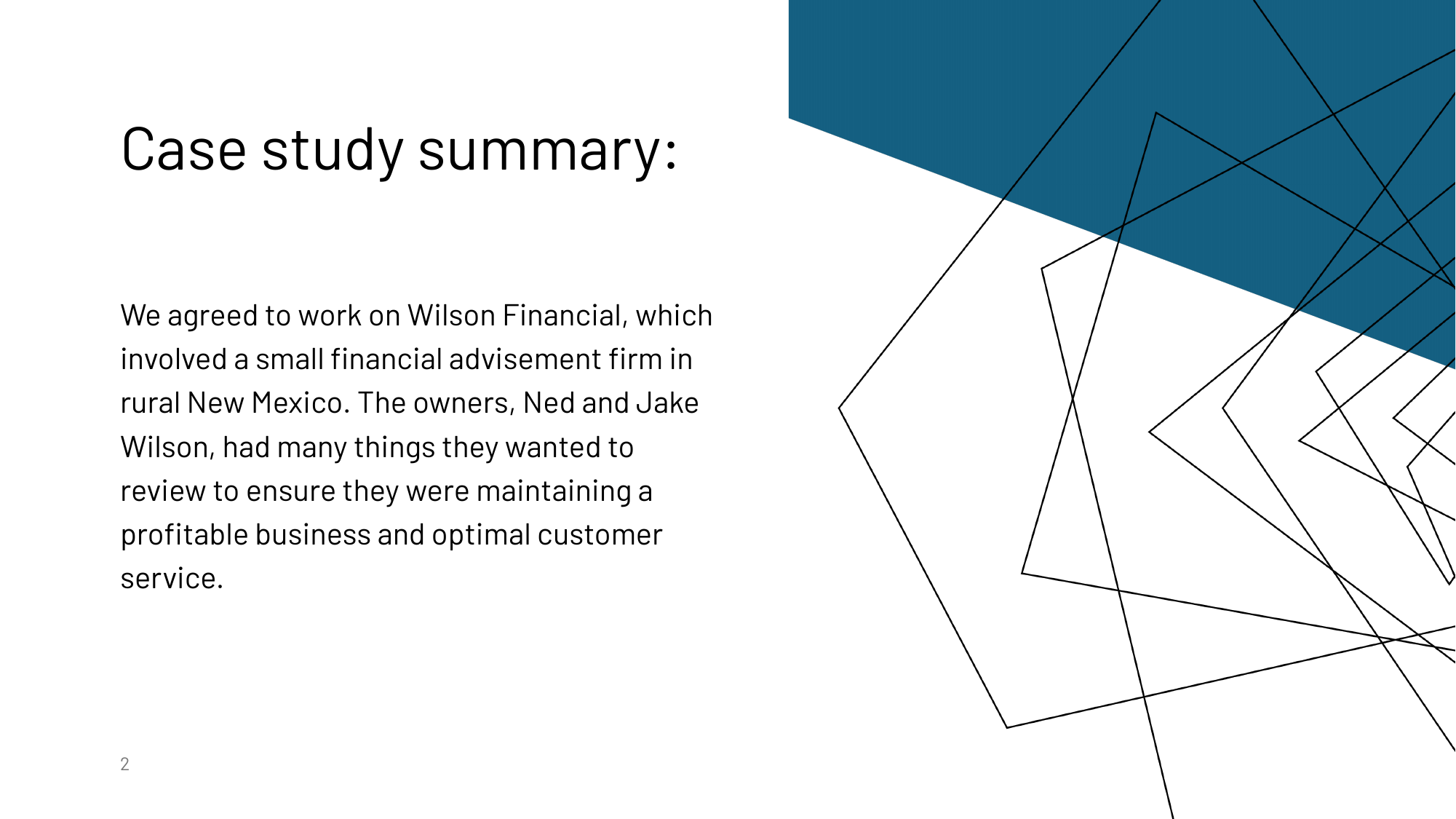

# Case study summary:
We agreed to work on Wilson Financial, which involved a small financial advisement firm in rural New Mexico. The owners, Ned and Jake Wilson, had many things they wanted to  review to ensure they were maintaining a profitable business and optimal customer service.

2